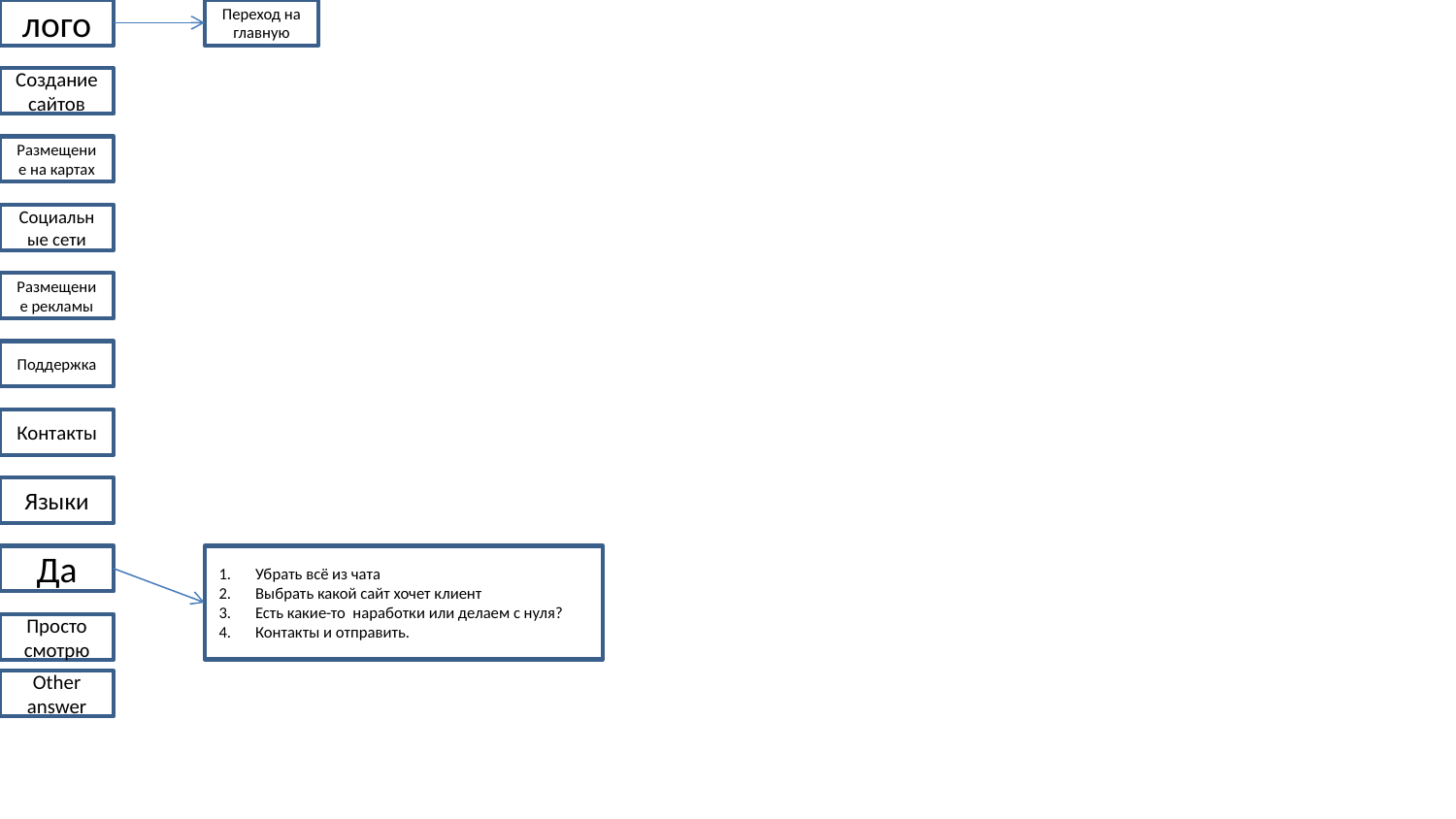

лого
Переход на главную
Создание сайтов
Размещение на картах
Социальные сети
Размещение рекламы
Поддержка
Контакты
Языки
Да
Убрать всё из чата
Выбрать какой сайт хочет клиент
Есть какие-то  наработки или делаем с нуля?
Контакты и отправить.
Просто смотрю
Other answer